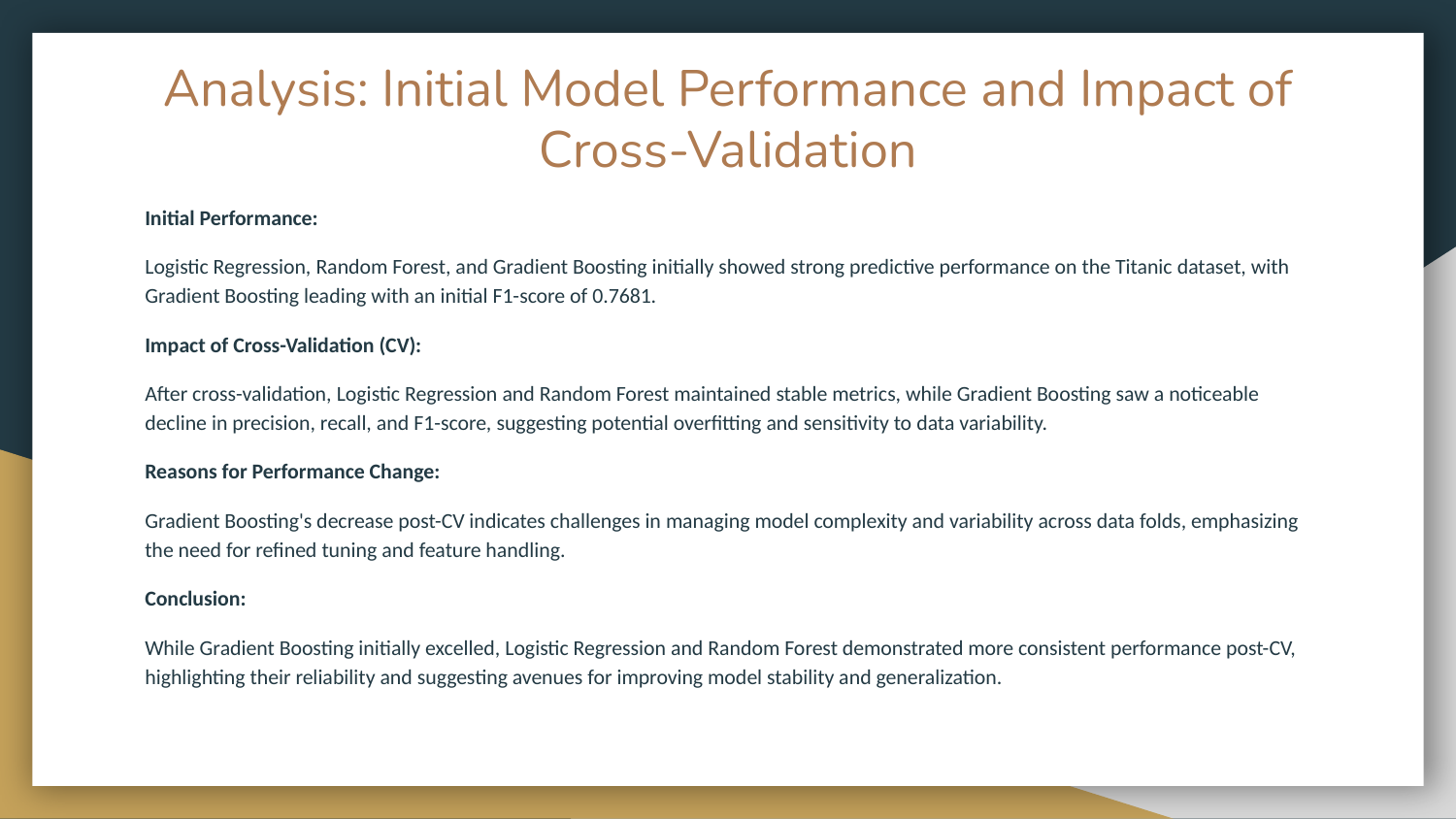

# Analysis: Initial Model Performance and Impact of Cross-Validation
Initial Performance:
Logistic Regression, Random Forest, and Gradient Boosting initially showed strong predictive performance on the Titanic dataset, with Gradient Boosting leading with an initial F1-score of 0.7681.
Impact of Cross-Validation (CV):
After cross-validation, Logistic Regression and Random Forest maintained stable metrics, while Gradient Boosting saw a noticeable decline in precision, recall, and F1-score, suggesting potential overfitting and sensitivity to data variability.
Reasons for Performance Change:
Gradient Boosting's decrease post-CV indicates challenges in managing model complexity and variability across data folds, emphasizing the need for refined tuning and feature handling.
Conclusion:
While Gradient Boosting initially excelled, Logistic Regression and Random Forest demonstrated more consistent performance post-CV, highlighting their reliability and suggesting avenues for improving model stability and generalization.